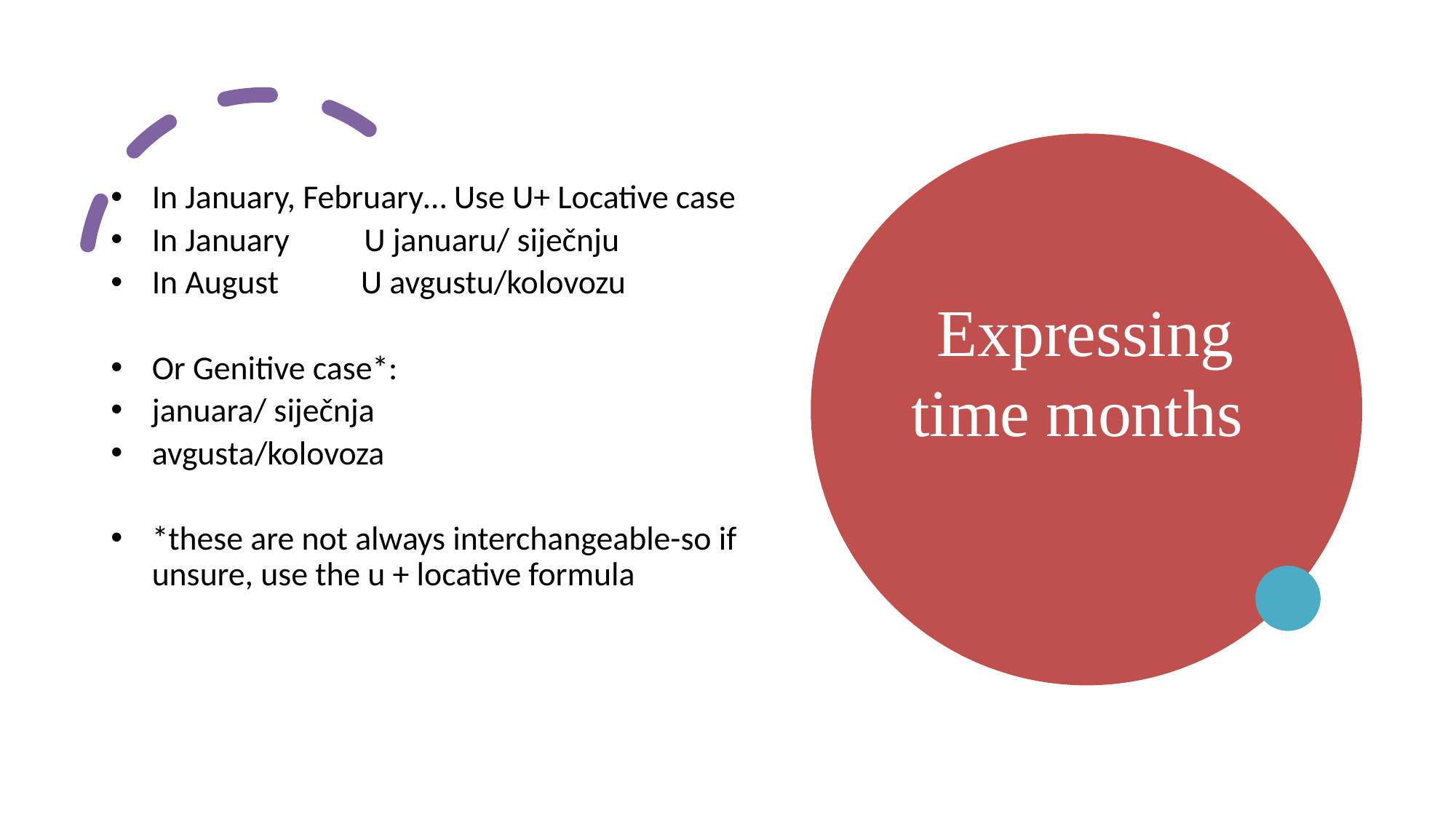

# Expressing time months
In January, February… Use U+ Locative case
In January          U januaru/ siječnju
In August           U avgustu/kolovozu

Or Genitive case*:
januara/ siječnja
avgusta/kolovoza

*these are not always interchangeable-so if unsure, use the u + locative formula